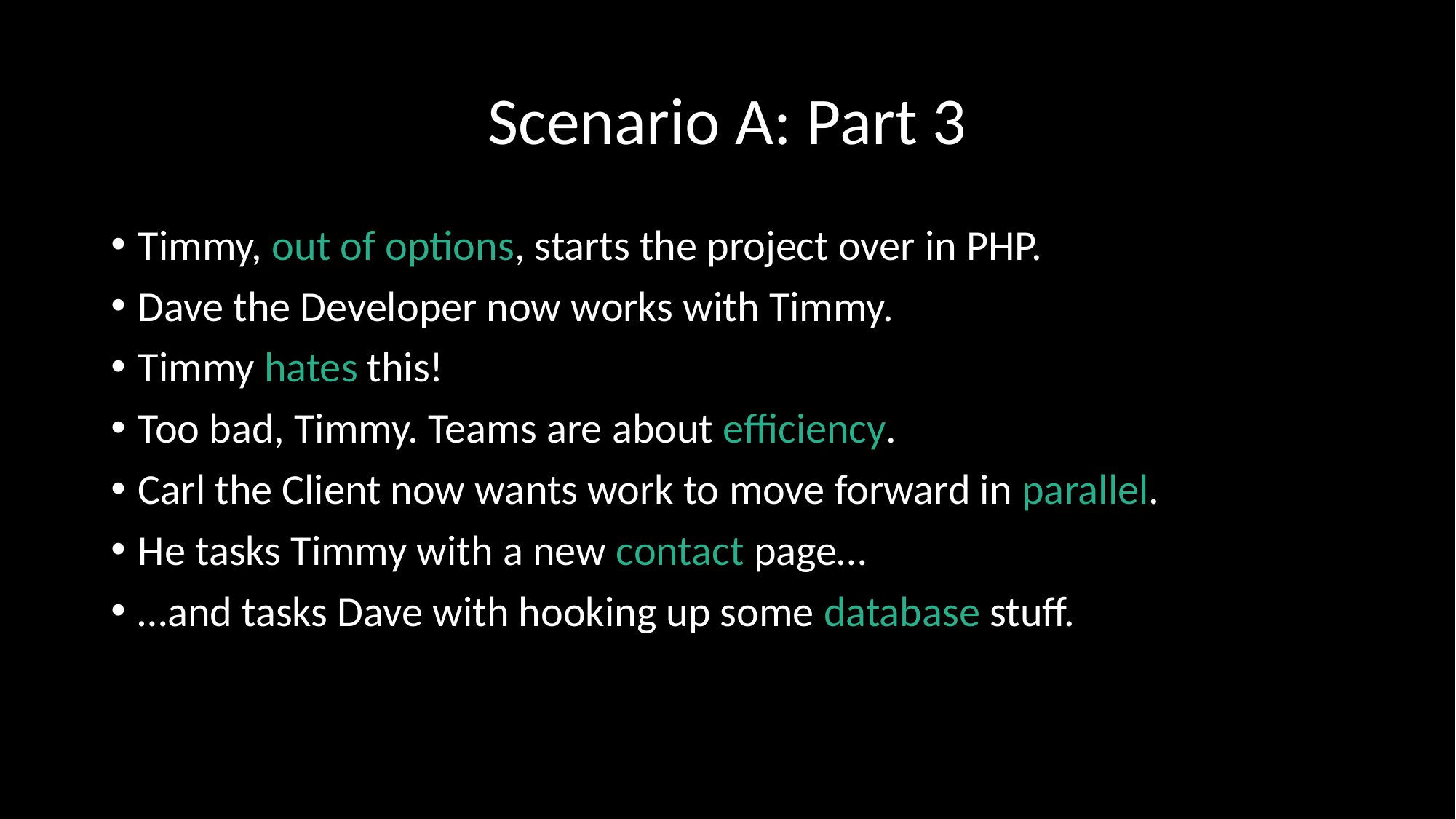

# Scenario A: Part 3
Timmy, out of options, starts the project over in PHP.
Dave the Developer now works with Timmy.
Timmy hates this!
Too bad, Timmy. Teams are about efficiency.
Carl the Client now wants work to move forward in parallel.
He tasks Timmy with a new contact page…
…and tasks Dave with hooking up some database stuff.